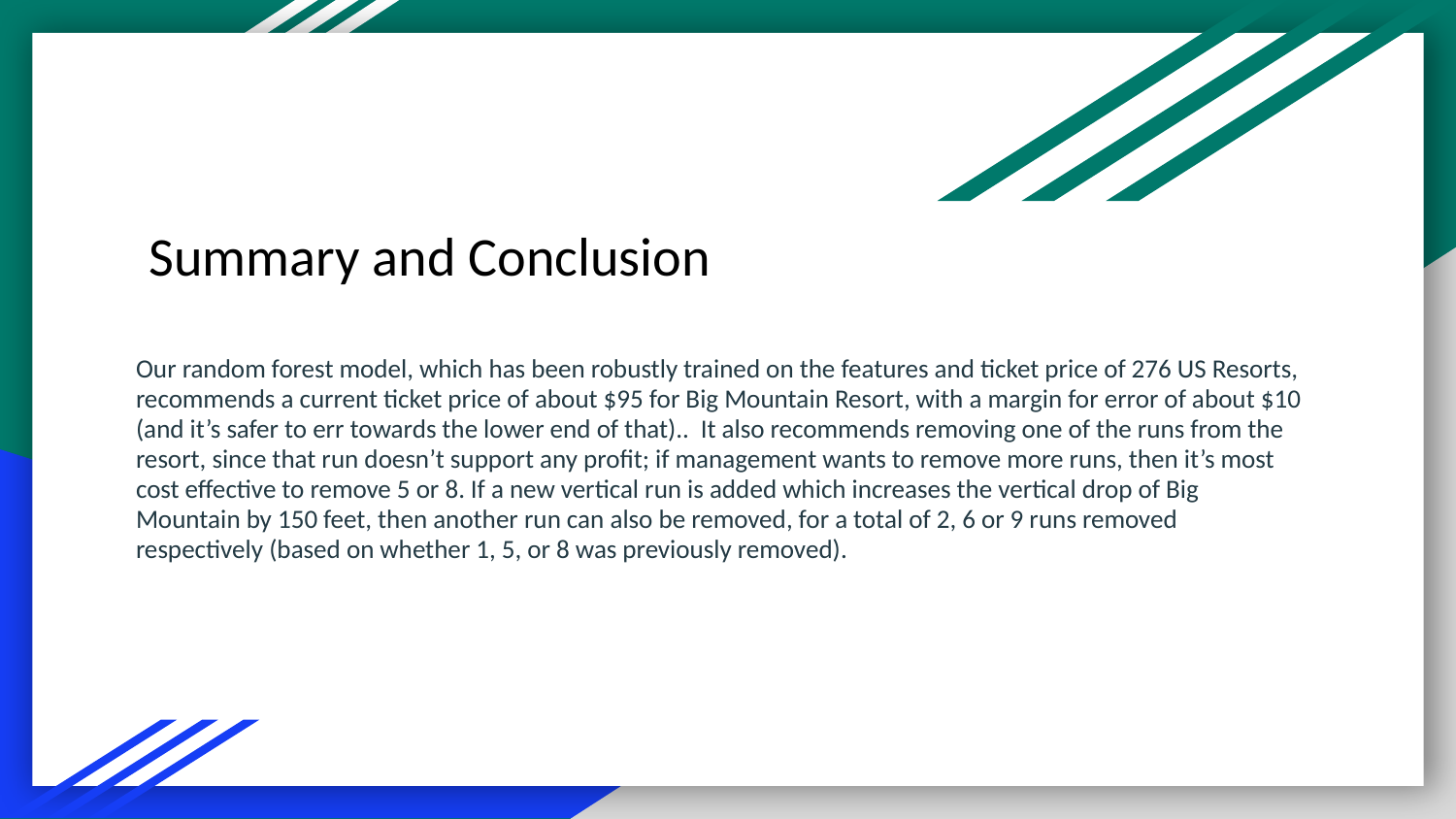

Summary and Conclusion
Our random forest model, which has been robustly trained on the features and ticket price of 276 US Resorts, recommends a current ticket price of about $95 for Big Mountain Resort, with a margin for error of about $10 (and it’s safer to err towards the lower end of that)..  It also recommends removing one of the runs from the resort, since that run doesn’t support any profit; if management wants to remove more runs, then it’s most cost effective to remove 5 or 8. If a new vertical run is added which increases the vertical drop of Big Mountain by 150 feet, then another run can also be removed, for a total of 2, 6 or 9 runs removed respectively (based on whether 1, 5, or 8 was previously removed).